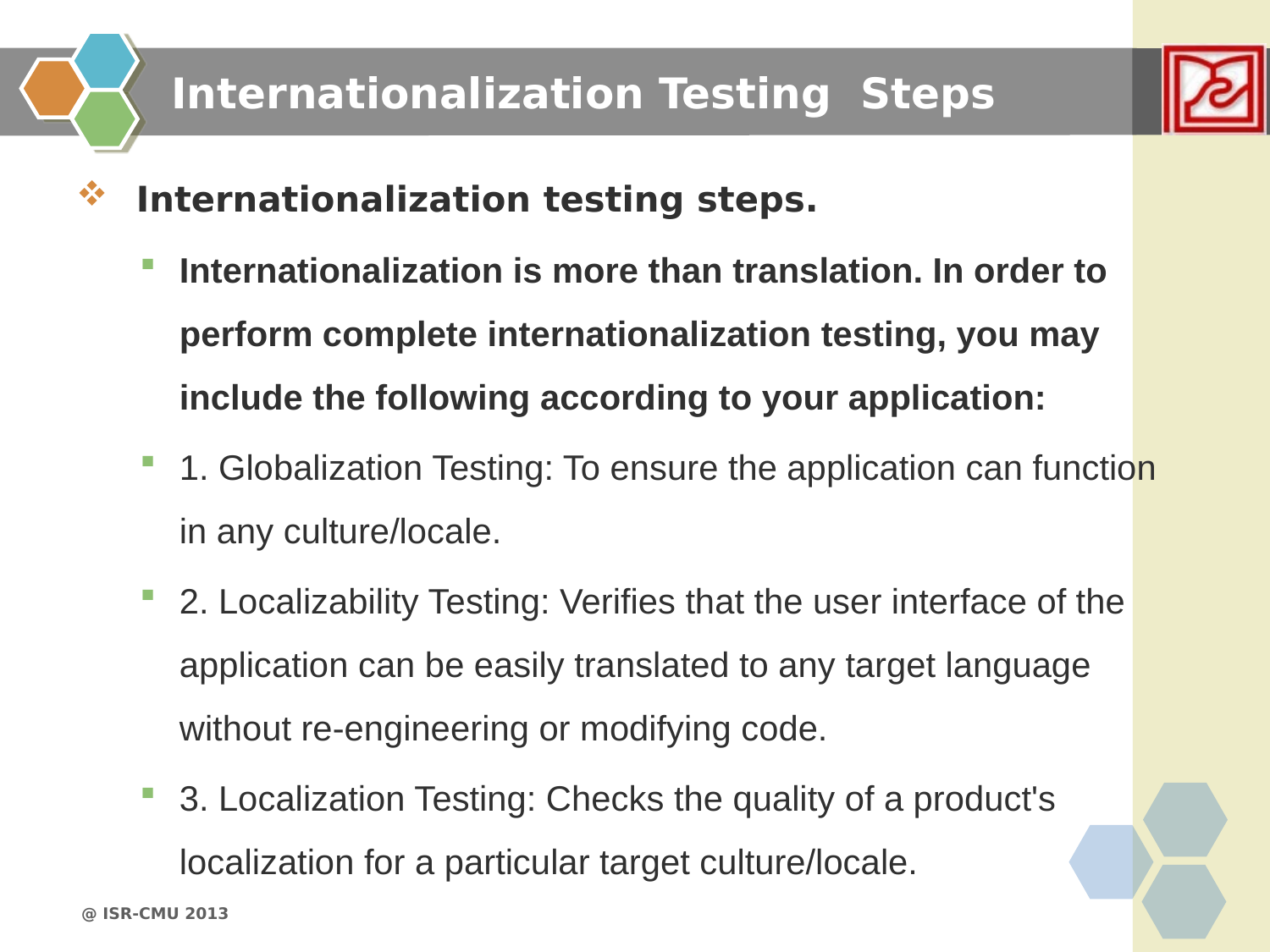

# Internationalization Testing  Steps
 Internationalization testing steps.
Internationalization is more than translation. In order to perform complete internationalization testing, you may include the following according to your application:
1. Globalization Testing: To ensure the application can function in any culture/locale.
2. Localizability Testing: Verifies that the user interface of the application can be easily translated to any target language without re-engineering or modifying code.
3. Localization Testing: Checks the quality of a product's localization for a particular target culture/locale.
8